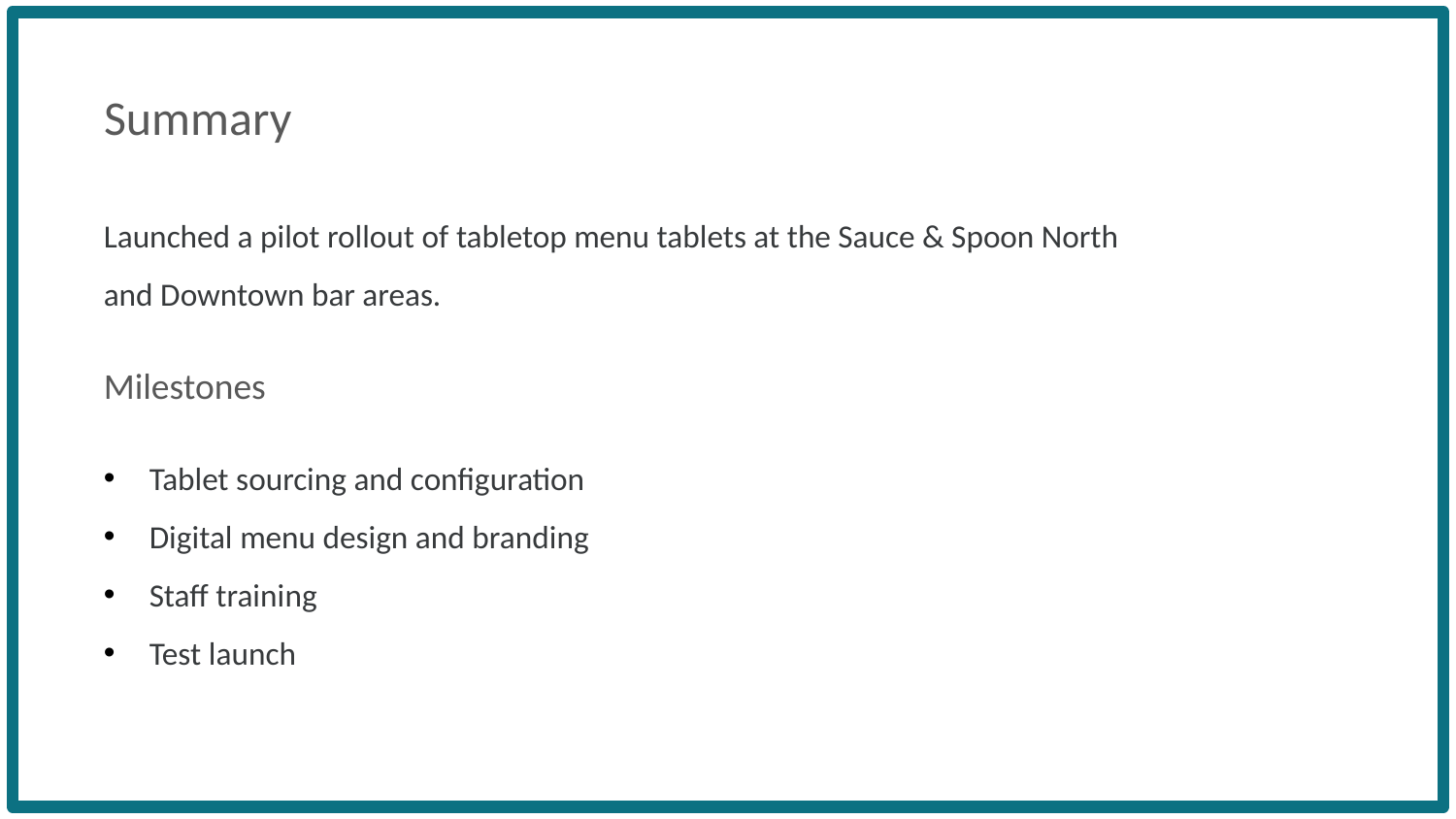

Summary
Launched a pilot rollout of tabletop menu tablets at the Sauce & Spoon North and Downtown bar areas.
Milestones
Tablet sourcing and configuration
Digital menu design and branding
Staff training
Test launch